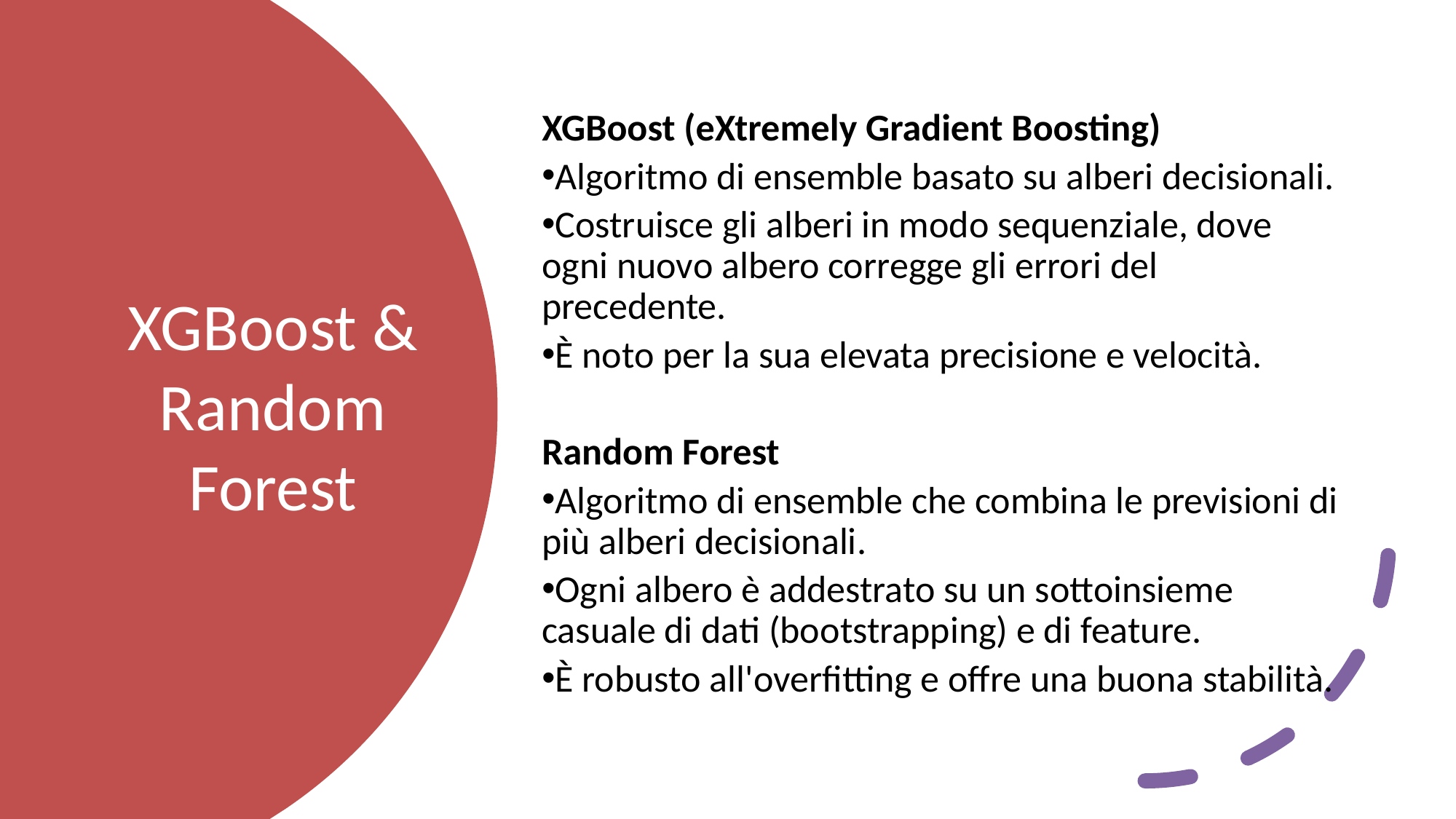

XGBoost (eXtremely Gradient Boosting)
Algoritmo di ensemble basato su alberi decisionali.
Costruisce gli alberi in modo sequenziale, dove ogni nuovo albero corregge gli errori del precedente.
È noto per la sua elevata precisione e velocità.

Random Forest
Algoritmo di ensemble che combina le previsioni di più alberi decisionali.
Ogni albero è addestrato su un sottoinsieme casuale di dati (bootstrapping) e di feature.
È robusto all'overfitting e offre una buona stabilità.
# XGBoost & Random Forest